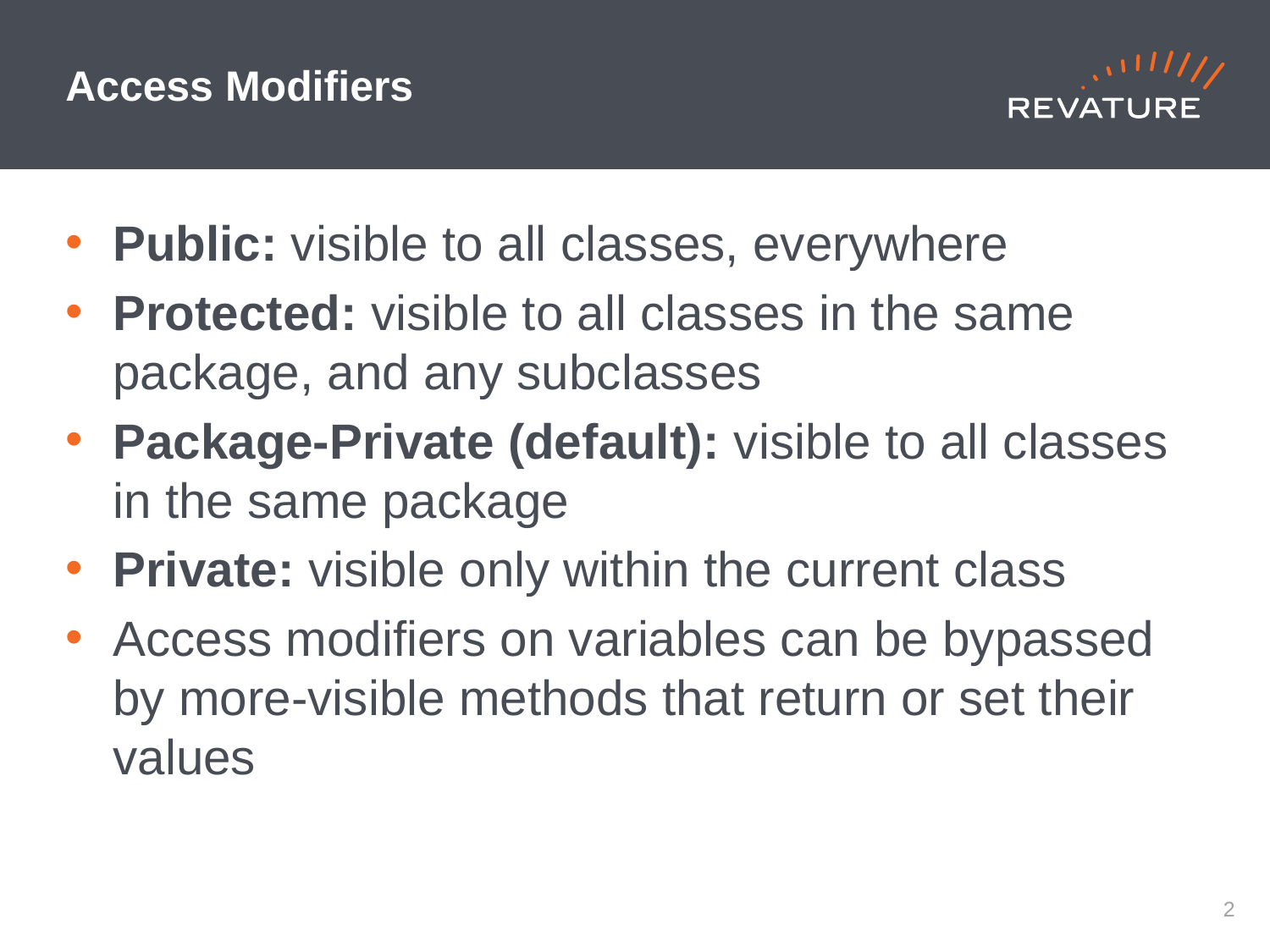

# Access Modifiers
Public: visible to all classes, everywhere
Protected: visible to all classes in the same package, and any subclasses
Package-Private (default): visible to all classes in the same package
Private: visible only within the current class
Access modifiers on variables can be bypassed by more-visible methods that return or set their values
2